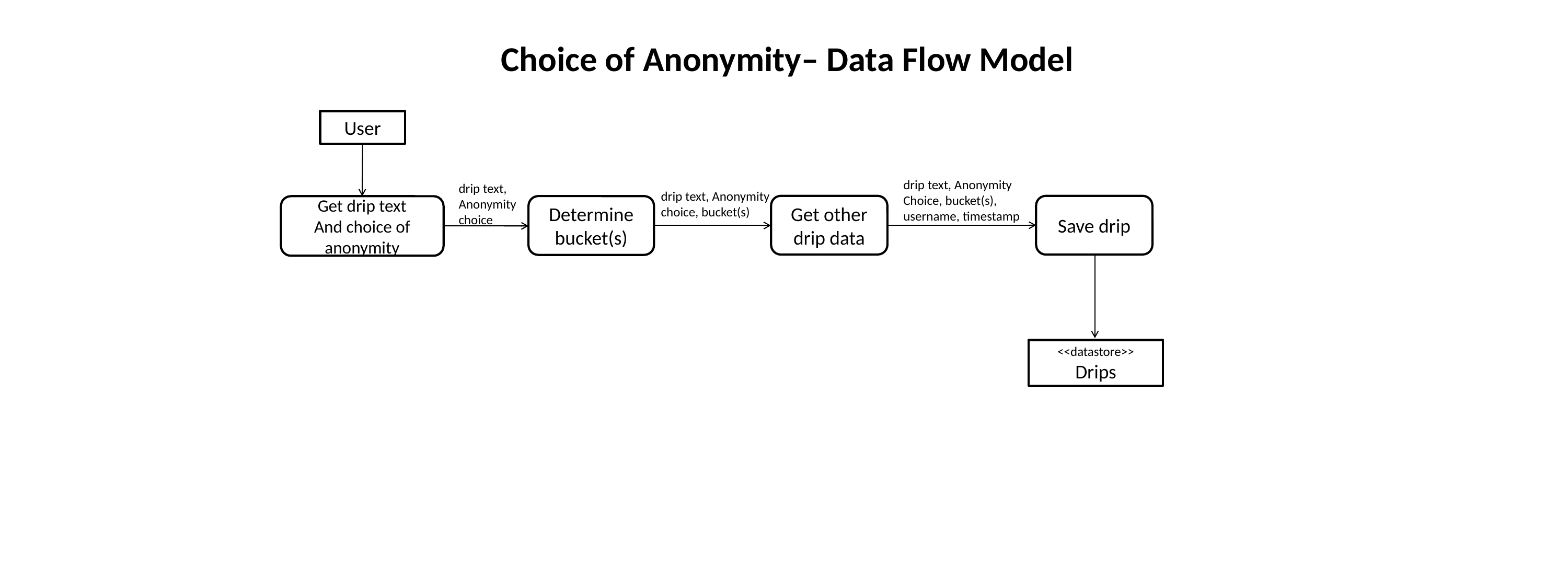

Choice of Anonymity– Data Flow Model
User
drip text, Anonymity
Choice, bucket(s),
username, timestamp
drip text,
Anonymity
choice
drip text, Anonymity
choice, bucket(s)
Save drip
Get other drip data
Determine bucket(s)
Get drip text
And choice of anonymity
<<datastore>>
Drips